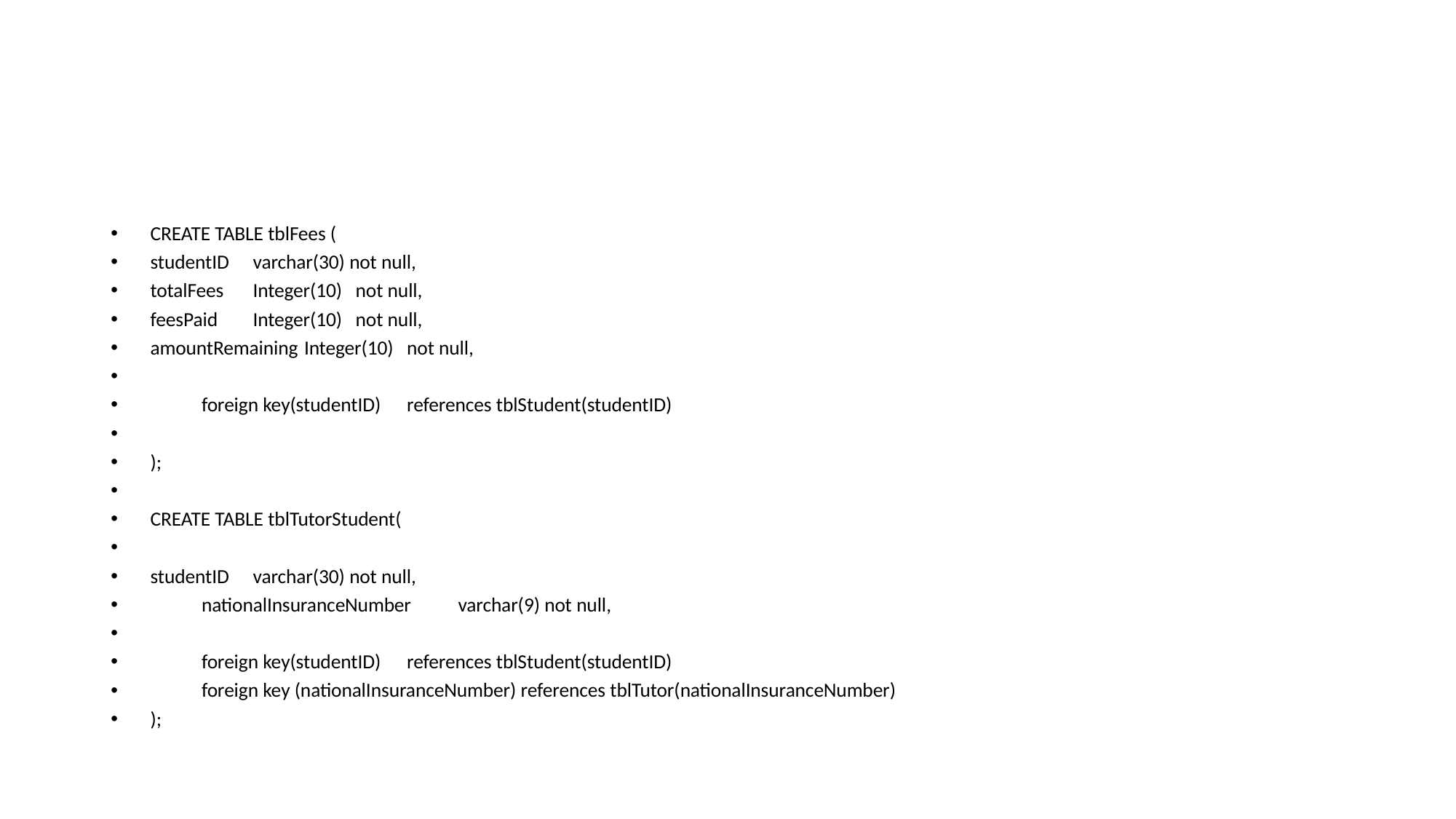

CREATE TABLE tblFees (
studentID				varchar(30) not null,
totalFees				Integer(10)	not null,
feesPaid				Integer(10)	not null,
amountRemaining			Integer(10)	not null,

	foreign key(studentID)	references tblStudent(studentID)

);

CREATE TABLE tblTutorStudent(

studentID				varchar(30) not null,
	nationalInsuranceNumber		varchar(9) not null,

	foreign key(studentID)	references tblStudent(studentID)
	foreign key (nationalInsuranceNumber) references tblTutor(nationalInsuranceNumber)
);